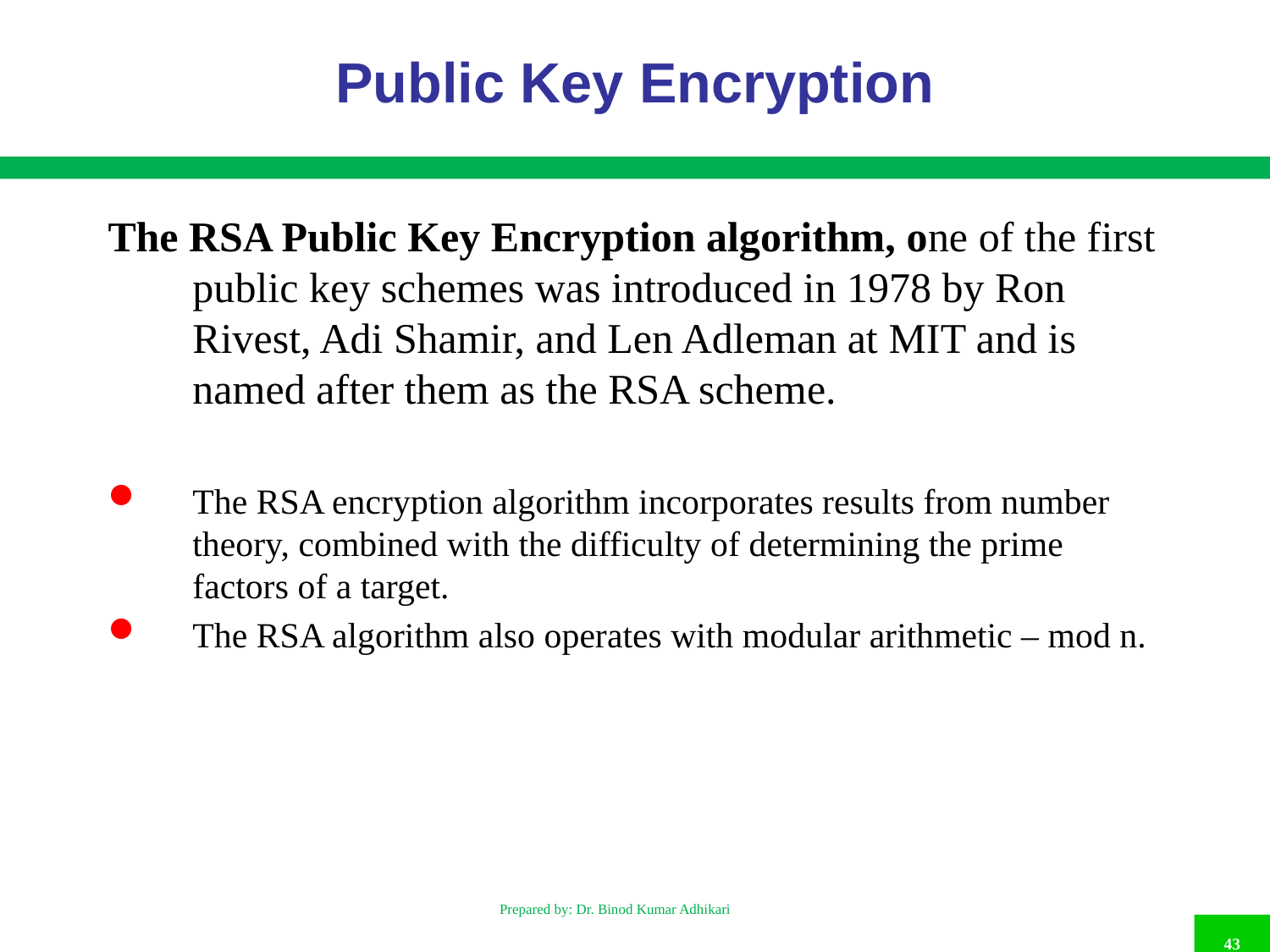

# Public Key Encryption
The RSA Public Key Encryption algorithm, one of the first public key schemes was introduced in 1978 by Ron Rivest, Adi Shamir, and Len Adleman at MIT and is named after them as the RSA scheme.

The RSA encryption algorithm incorporates results from number theory, combined with the difficulty of determining the prime factors of a target.
The RSA algorithm also operates with modular arithmetic – mod n.
Prepared by: Dr. Binod Kumar Adhikari
43